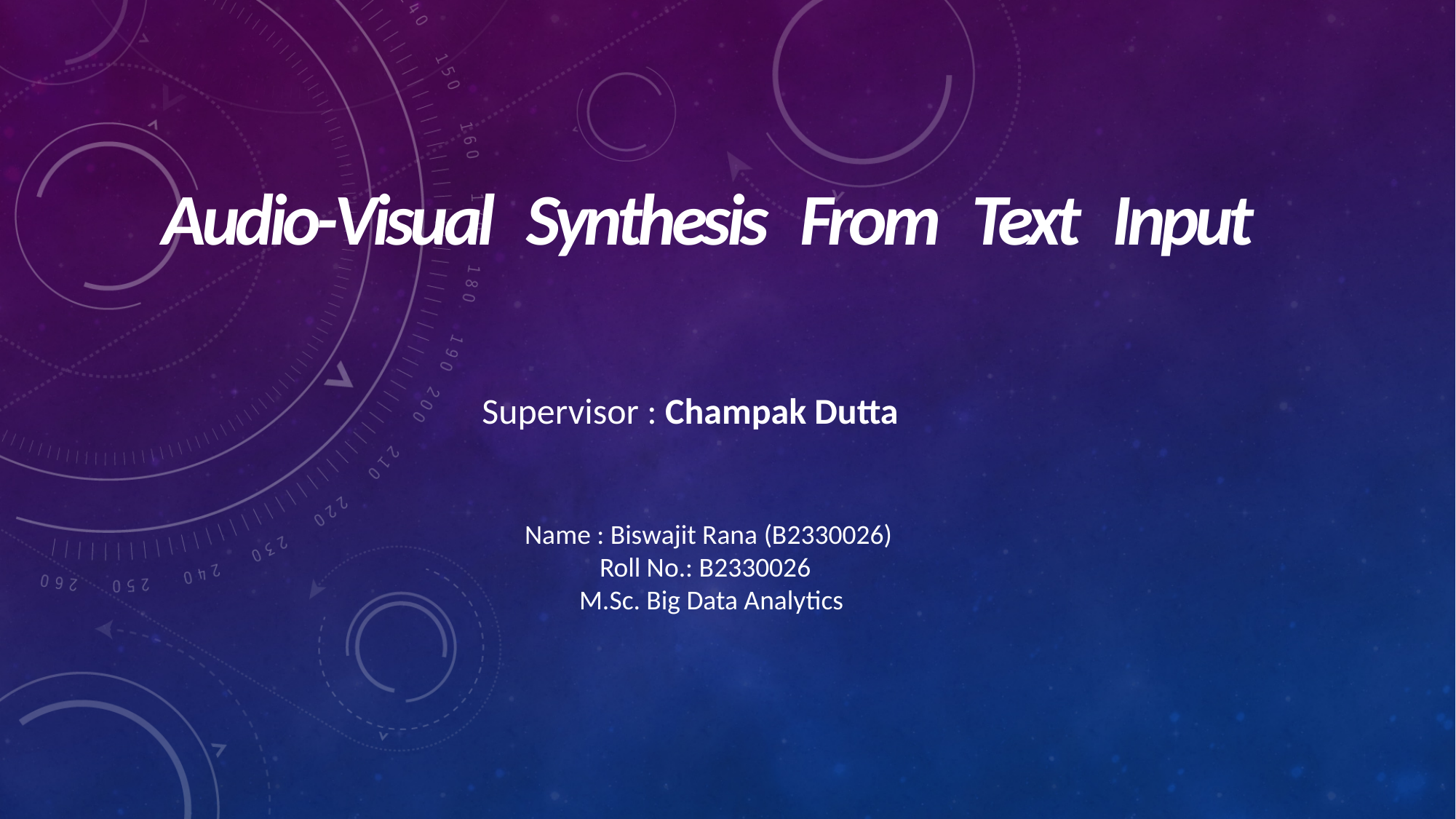

Audio-Visual   Synthesis   From   Text   Input
Supervisor : Champak Dutta
Name : Biswajit Rana (B2330026)
Roll No.: B2330026
 M.Sc. Big Data Analytics